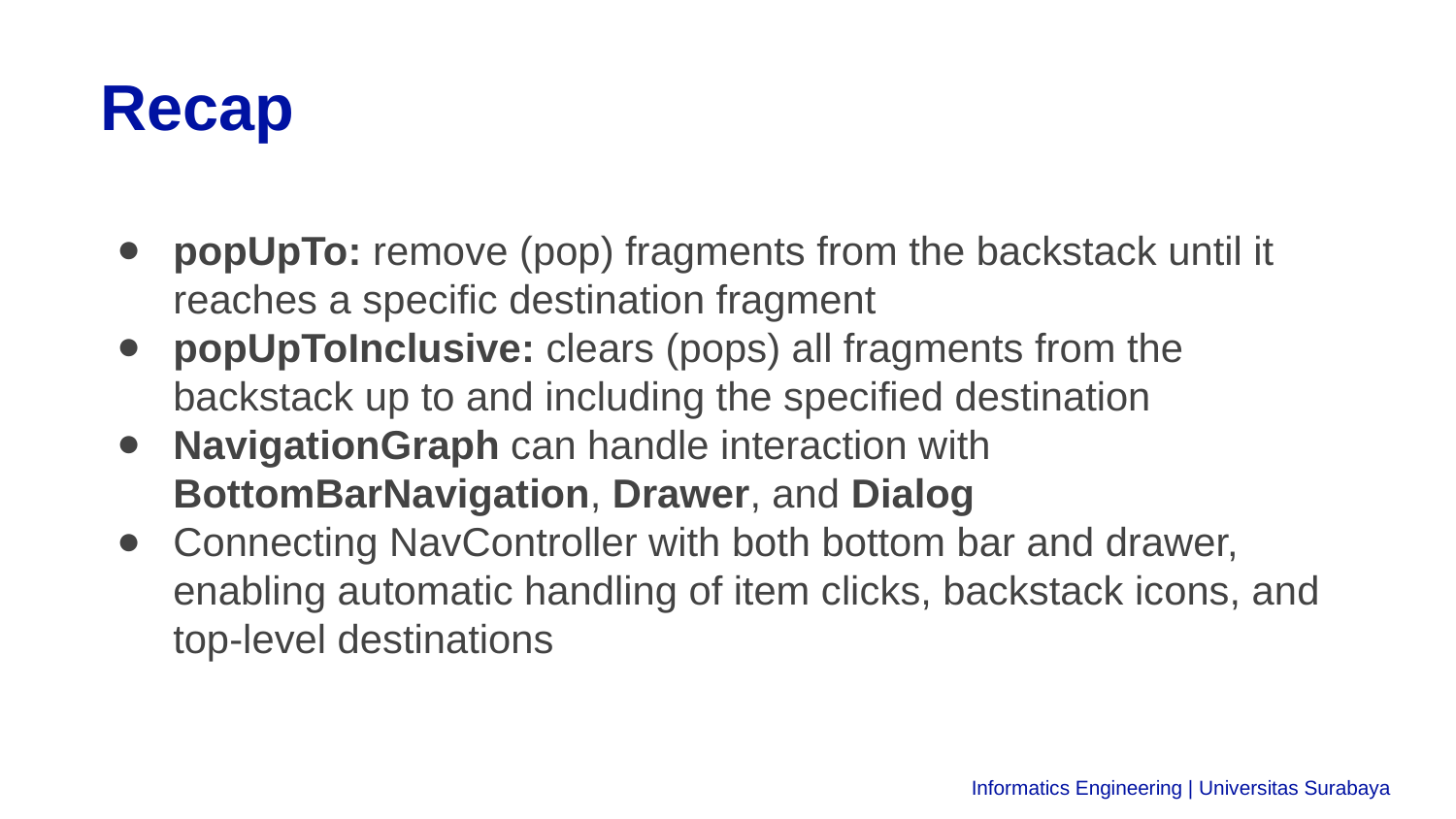

Recap
popUpTo: remove (pop) fragments from the backstack until it reaches a specific destination fragment
popUpToInclusive: clears (pops) all fragments from the backstack up to and including the specified destination
NavigationGraph can handle interaction with BottomBarNavigation, Drawer, and Dialog
Connecting NavController with both bottom bar and drawer, enabling automatic handling of item clicks, backstack icons, and top-level destinations
Informatics Engineering | Universitas Surabaya